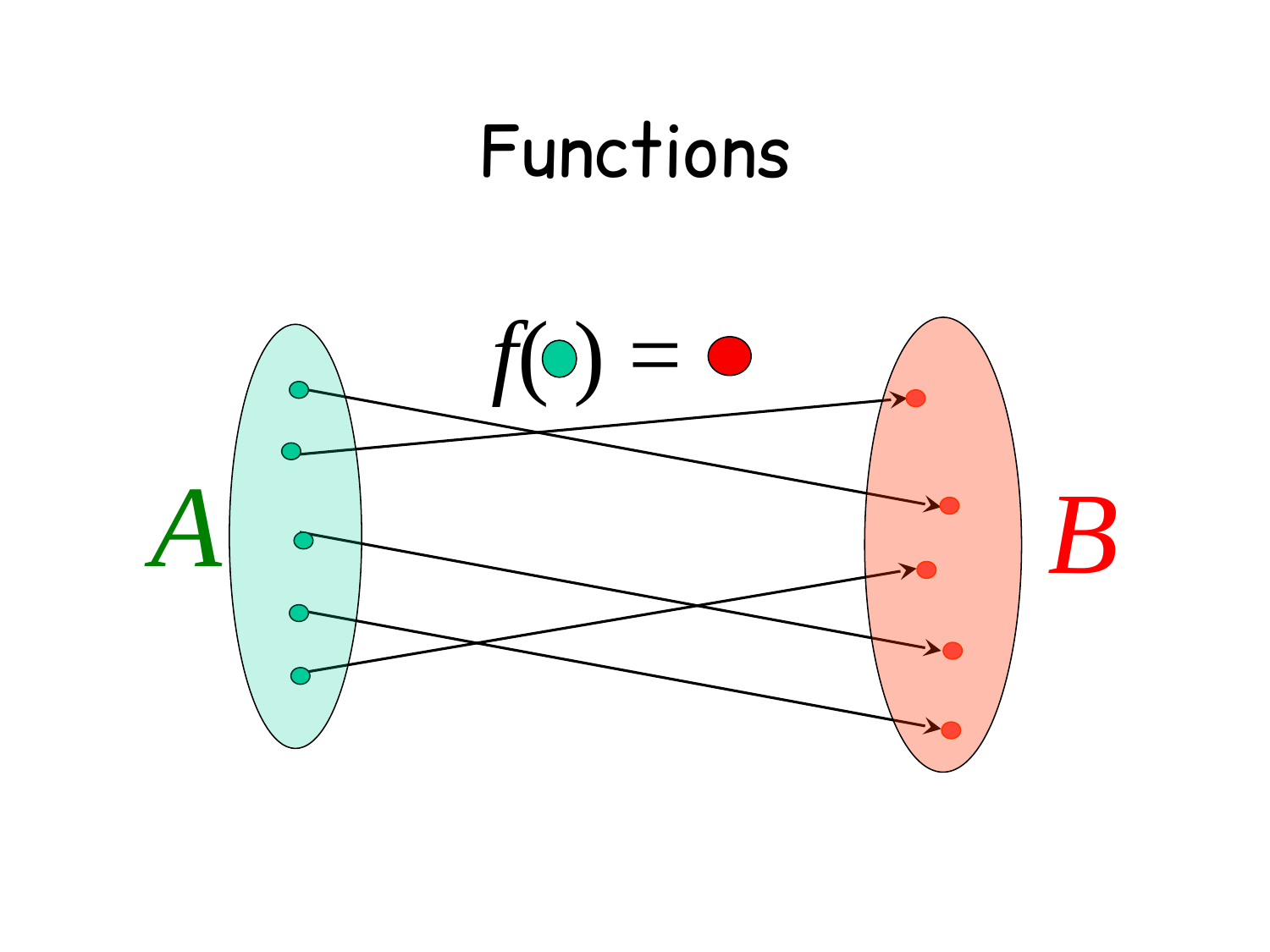

# Functions
f( ) =

A
B